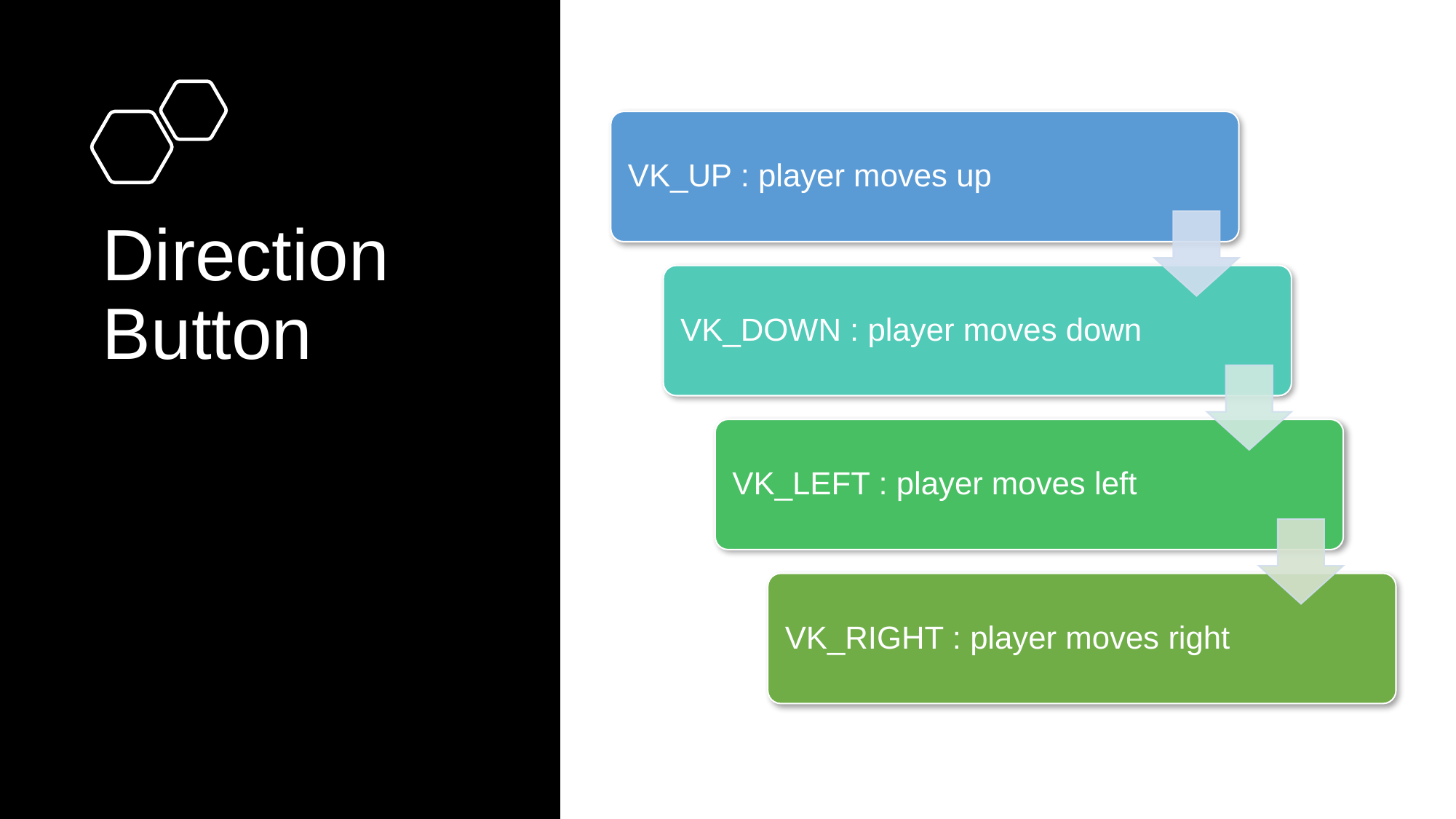

VK_UP : player moves up
VK_DOWN : player moves down
VK_LEFT : player moves left
VK_RIGHT : player moves right

# Direction Button